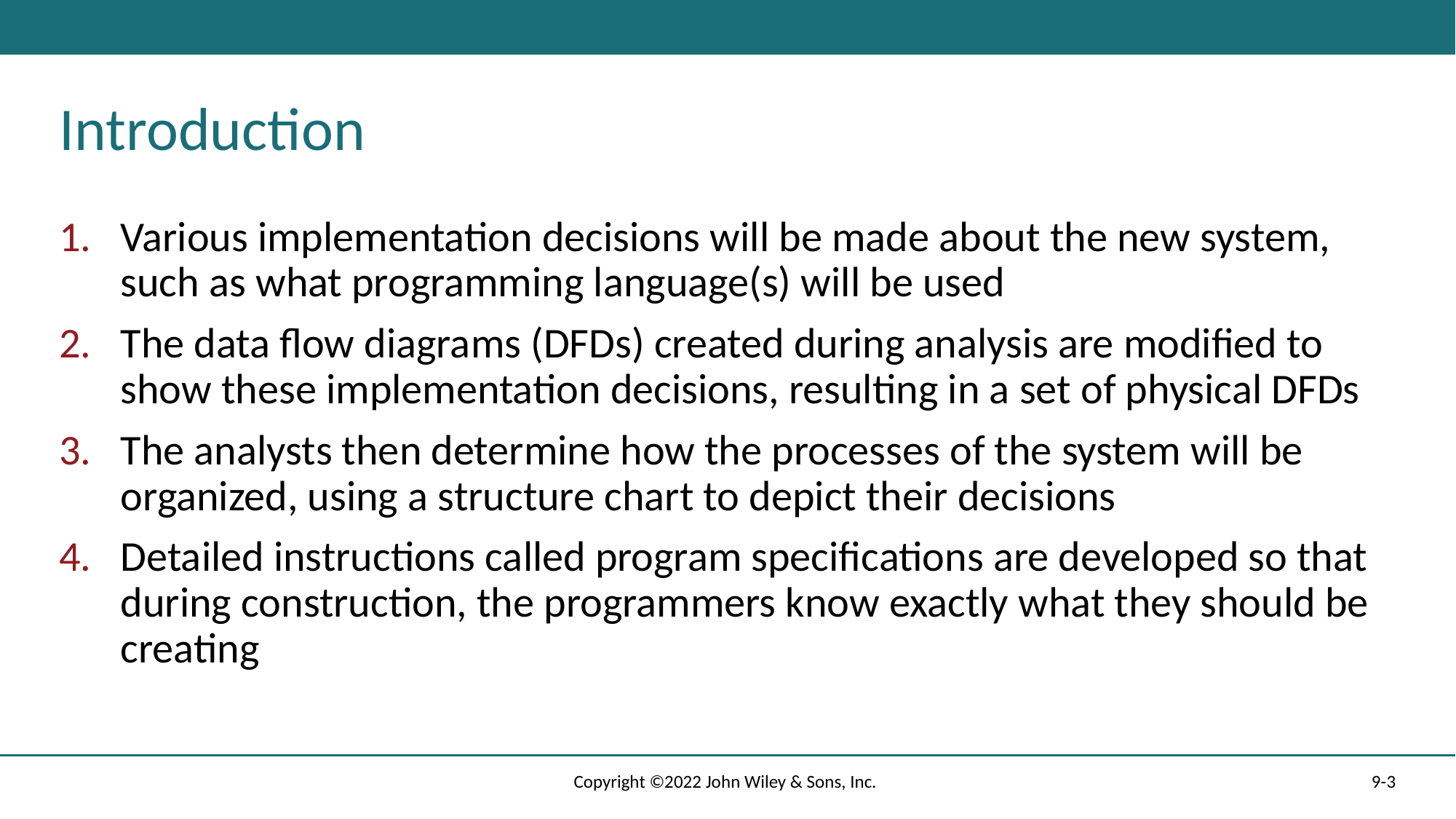

# Introduction
Various implementation decisions will be made about the new system, such as what programming language(s) will be used
The data flow diagrams (DFDs) created during analysis are modified to show these implementation decisions, resulting in a set of physical DFDs
The analysts then determine how the processes of the system will be organized, using a structure chart to depict their decisions
Detailed instructions called program specifications are developed so that during construction, the programmers know exactly what they should be creating
Copyright ©2022 John Wiley & Sons, Inc.
9-3